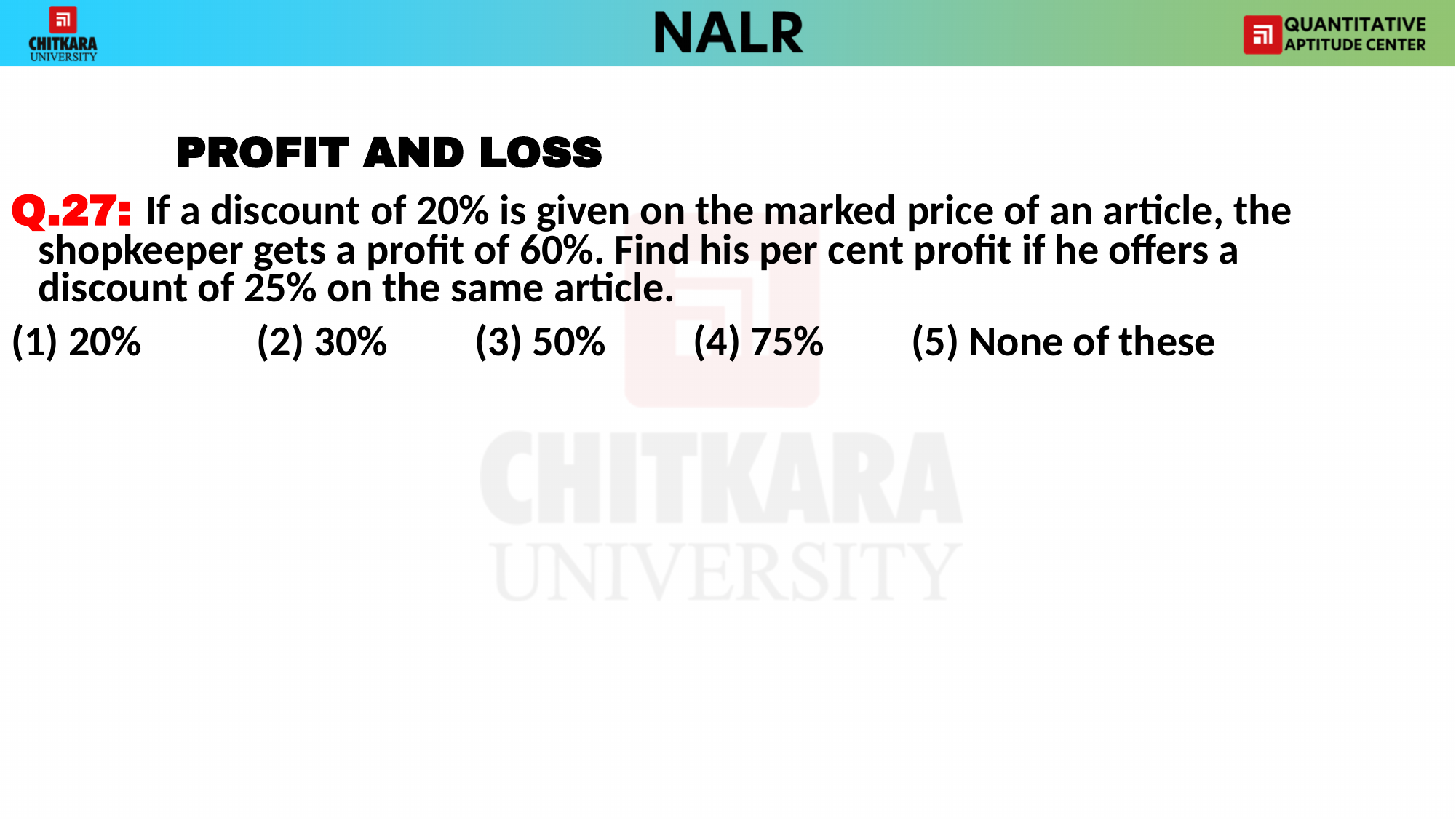

PROFIT AND LOSS
Q.27: If a discount of 20% is given on the marked price of an article, the shopkeeper gets a profit of 60%. Find his per cent profit if he offers a discount of 25% on the same article.
(1) 20% 	(2) 30% 	(3) 50% 	(4) 75% 	(5) None of these